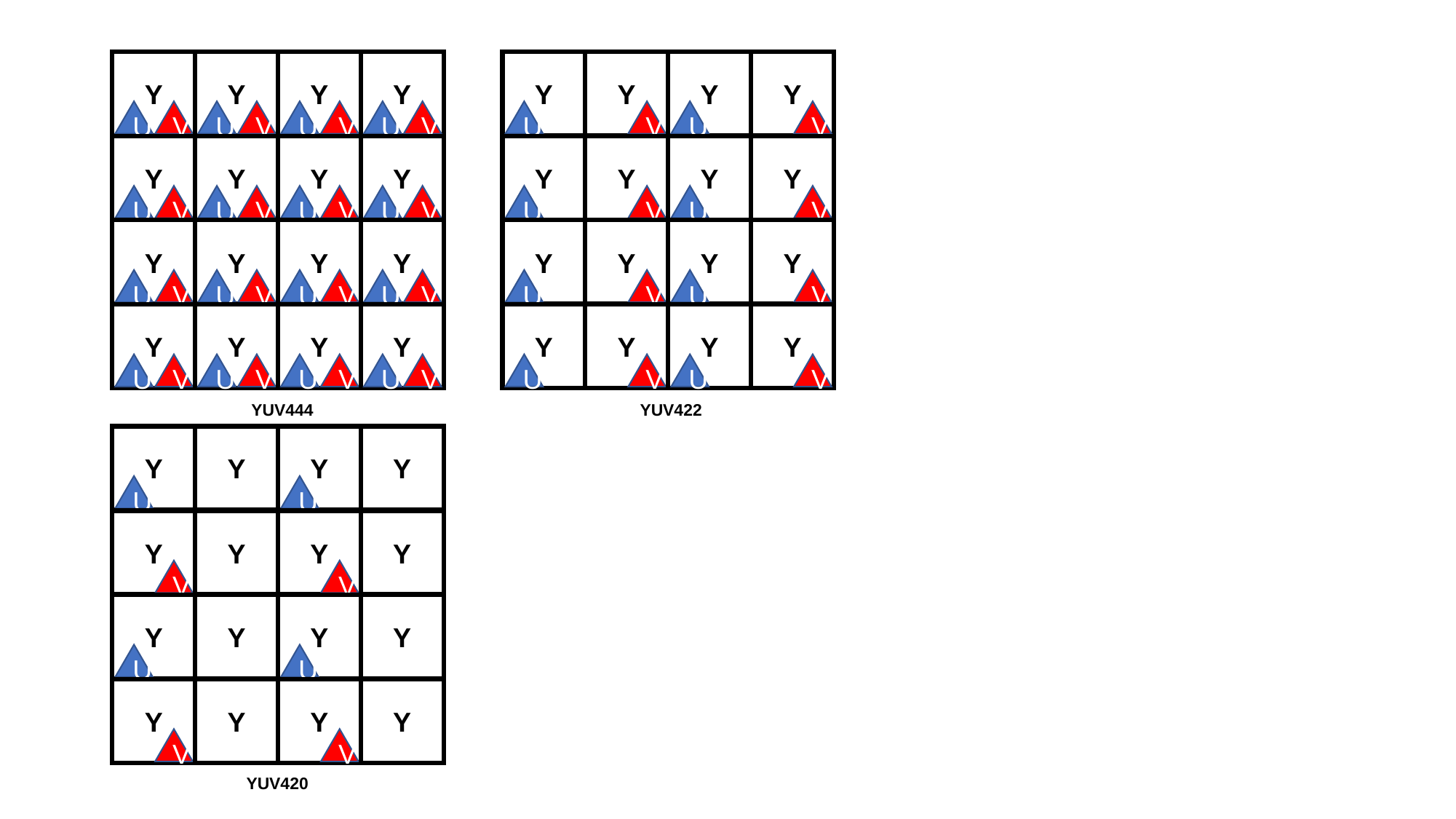

Y
Y
Y
Y
Y
Y
Y
Y
U
V
U
V
U
V
U
V
U
V
U
V
Y
Y
Y
Y
Y
Y
Y
Y
U
V
U
V
U
V
U
V
U
V
U
V
Y
Y
Y
Y
Y
Y
Y
Y
U
V
U
V
U
V
U
V
U
V
U
V
Y
Y
Y
Y
Y
Y
Y
Y
U
V
U
V
U
V
U
V
U
V
U
V
YUV444
YUV422
Y
Y
Y
Y
U
U
Y
Y
Y
Y
V
V
Y
Y
Y
Y
U
U
Y
Y
Y
Y
V
V
YUV420